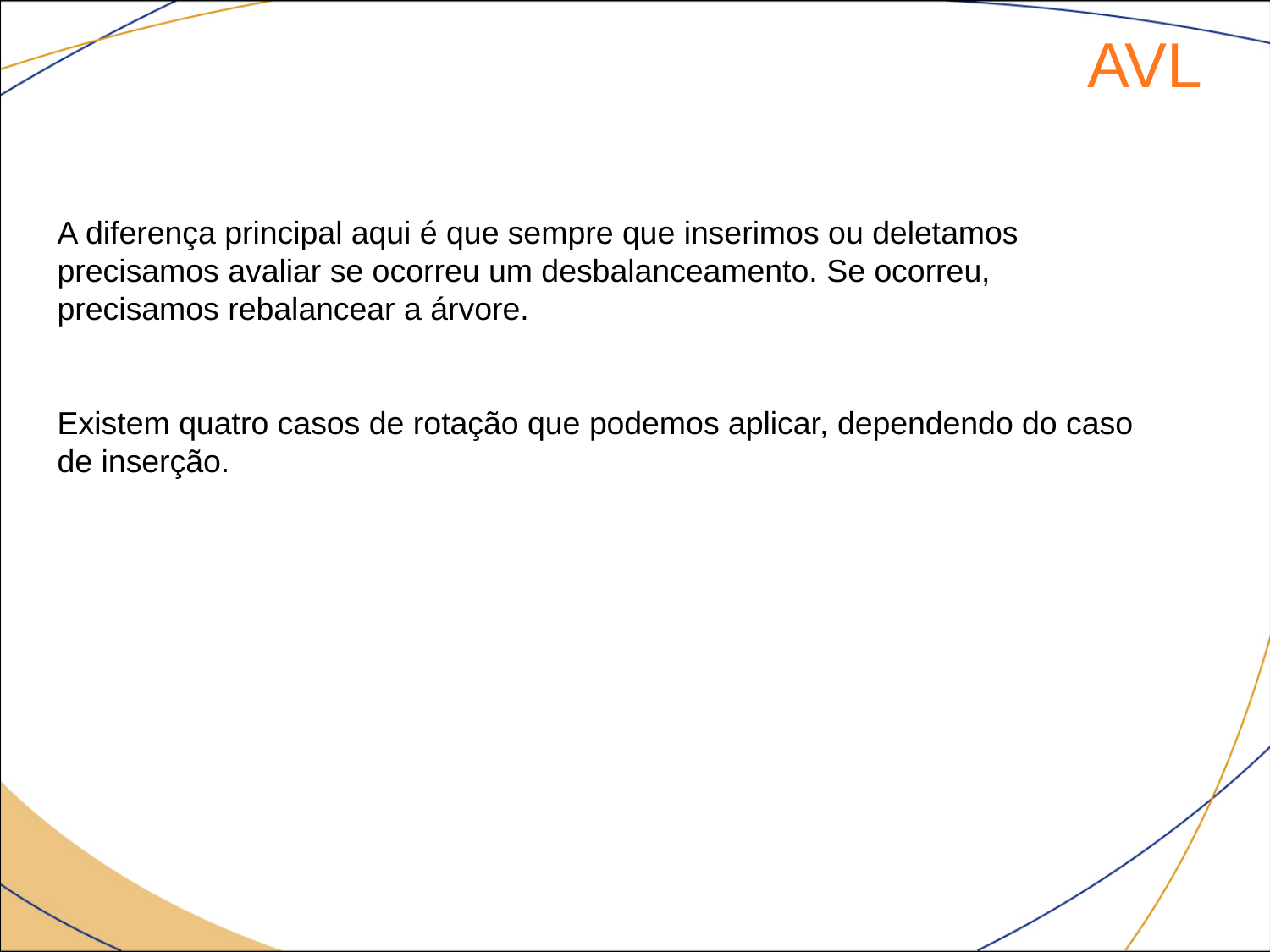

AVL
A diferença principal aqui é que sempre que inserimos ou deletamos precisamos avaliar se ocorreu um desbalanceamento. Se ocorreu, precisamos rebalancear a árvore.

Existem quatro casos de rotação que podemos aplicar, dependendo do caso de inserção.